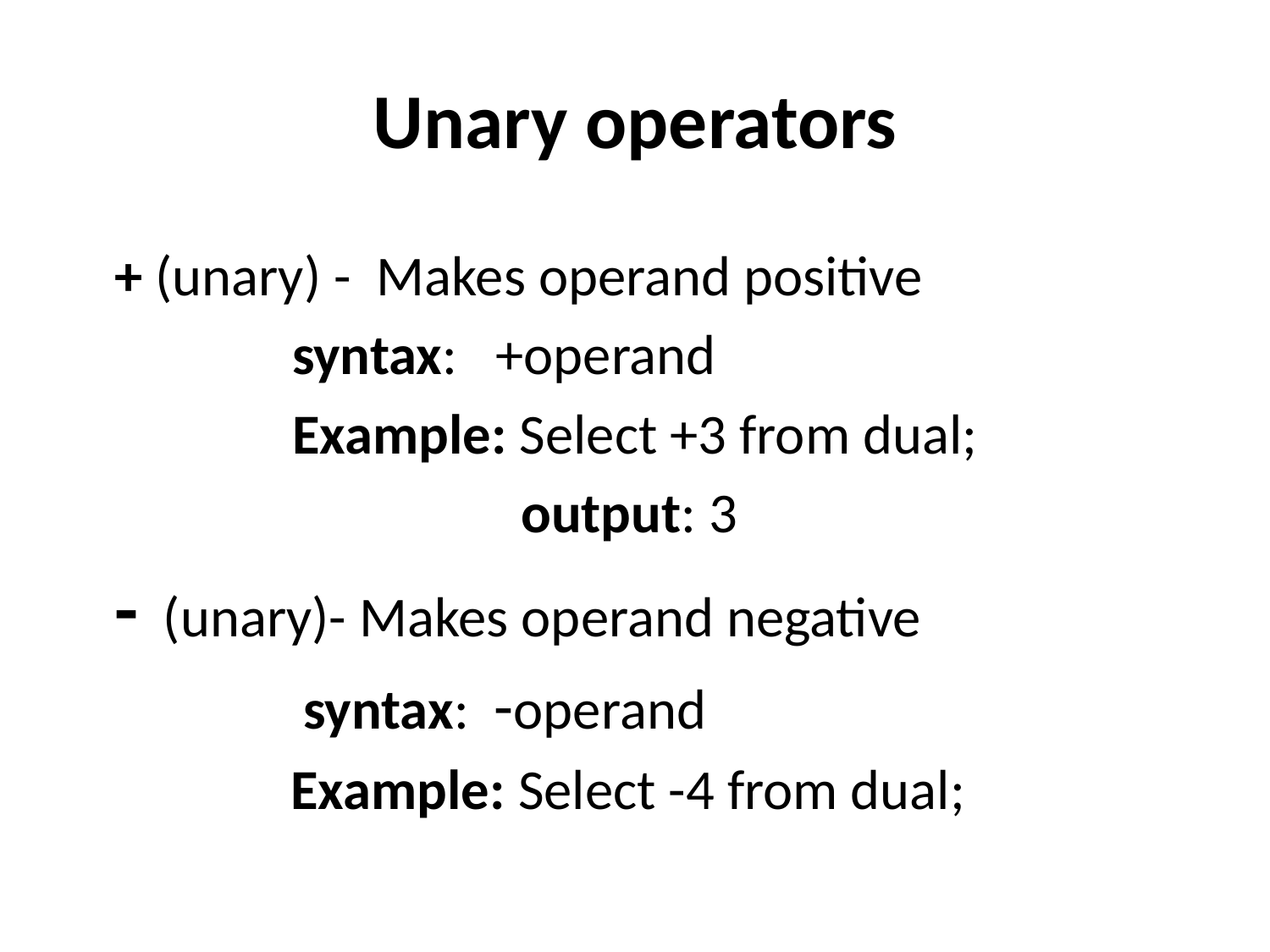

# Unary operators
   + (unary) -  Makes operand positive
                 syntax:   +operand
                 Example: Select +3 from dual;
                                   output: 3
   -  (unary)- Makes operand negative
 syntax:  -operand
Example: Select -4 from dual;